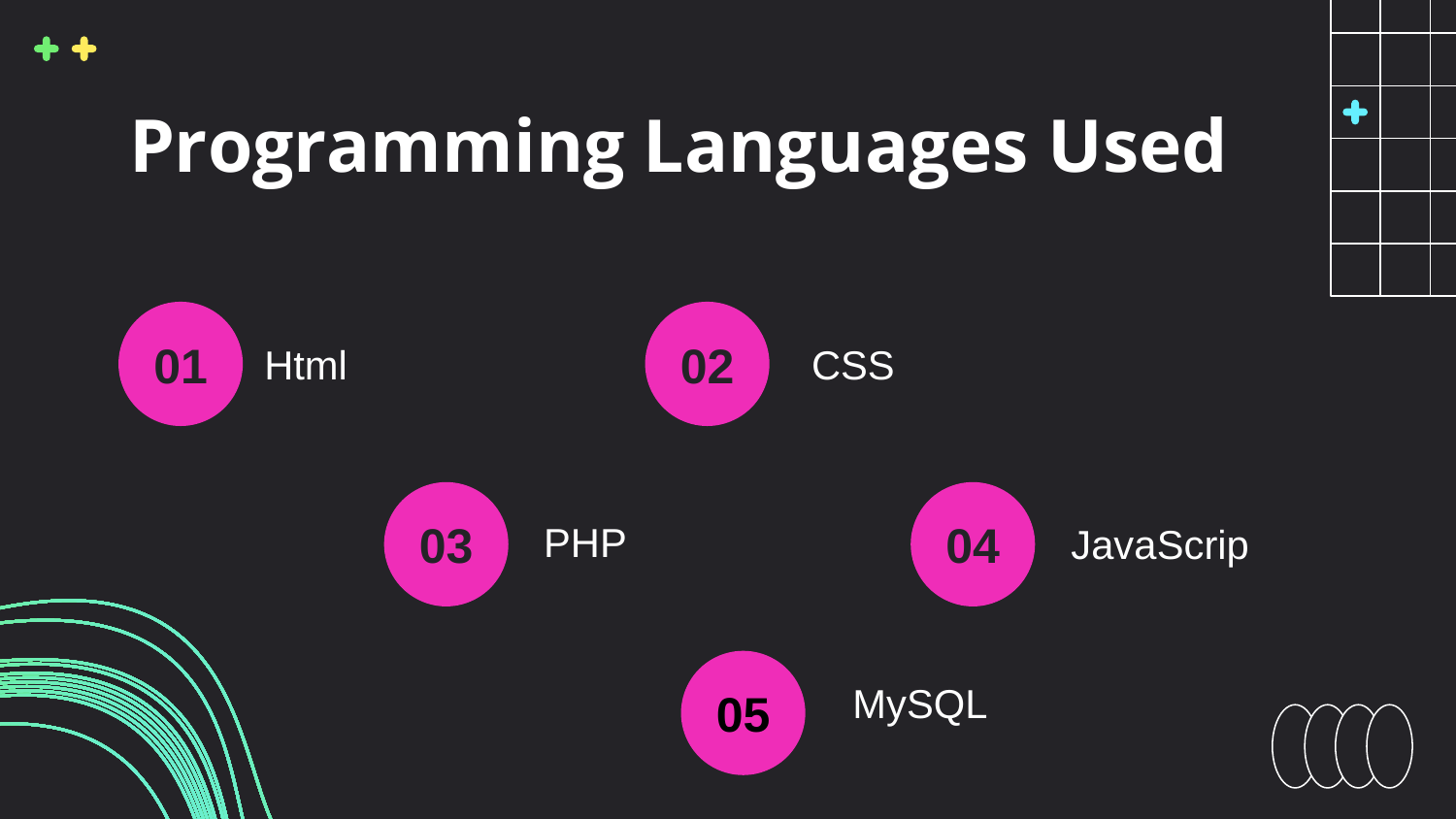

# Programming Languages Used

Html
CSS
01
02

PHP
JavaScrip
03
04

MySQL
05